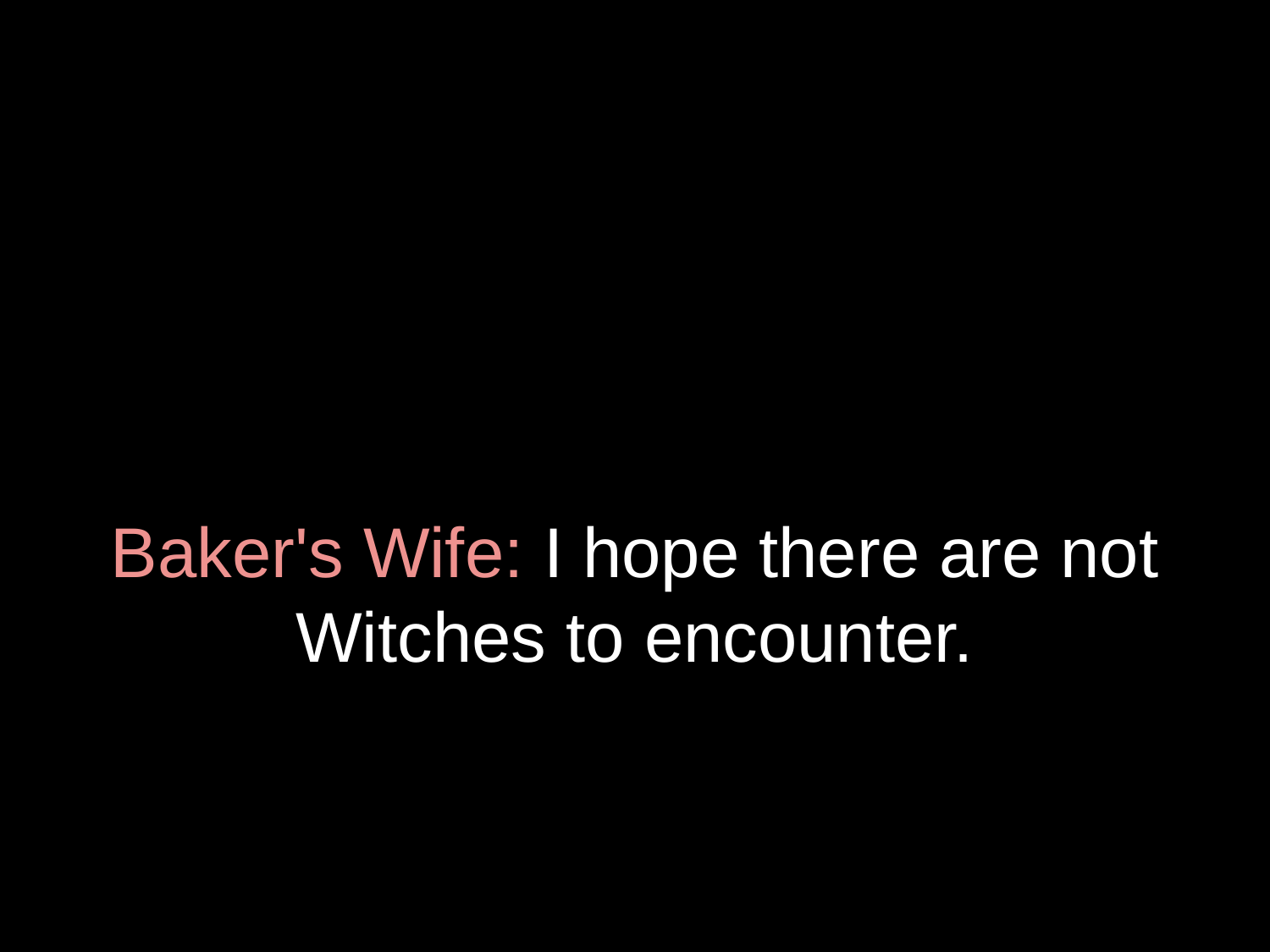

# Baker's Wife: I hope there are not Witches to encounter.